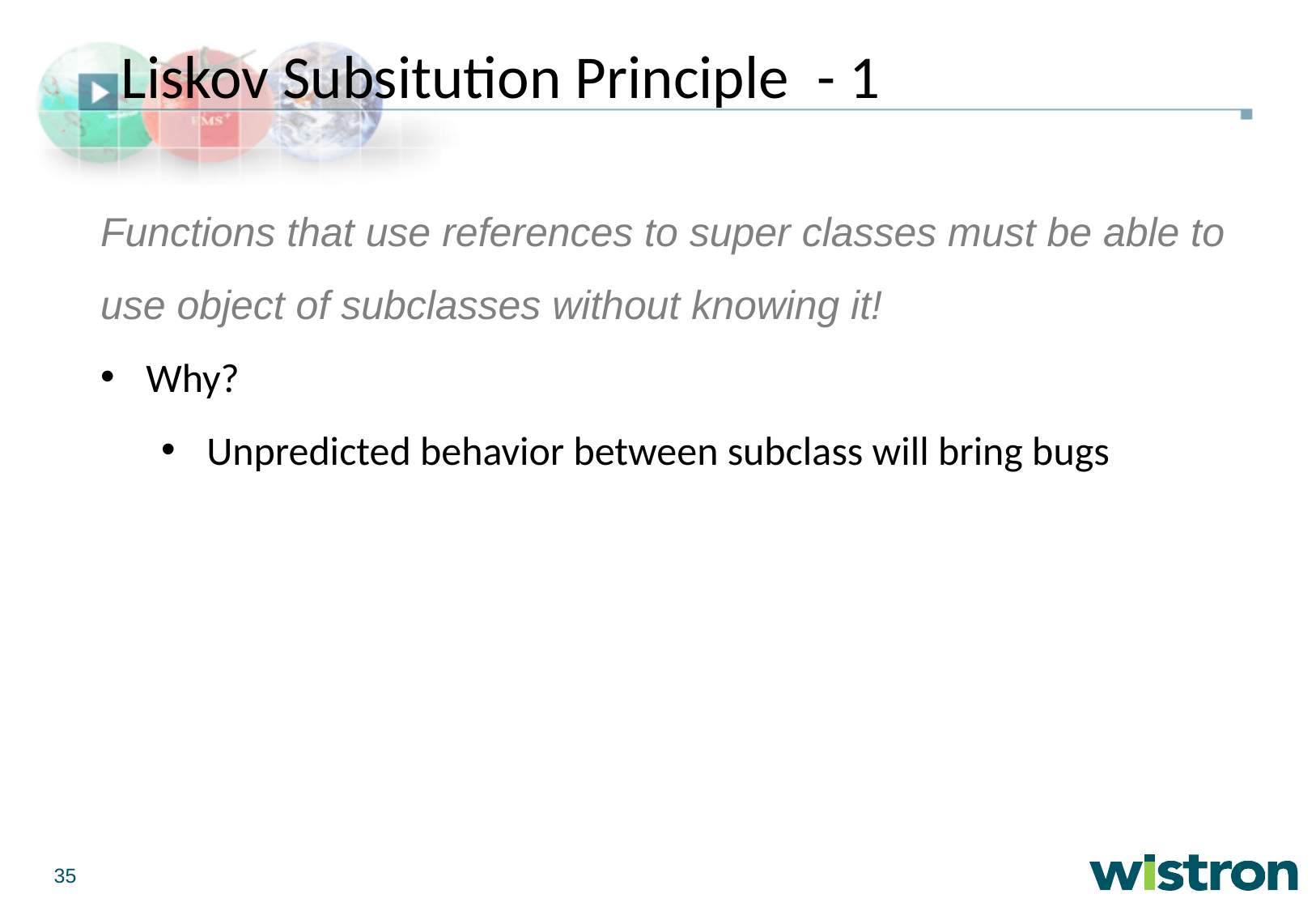

Liskov Subsitution Principle  - 1
Functions that use references to super classes must be able to use object of subclasses without knowing it!
Why?
Unpredicted behavior between subclass will bring bugs